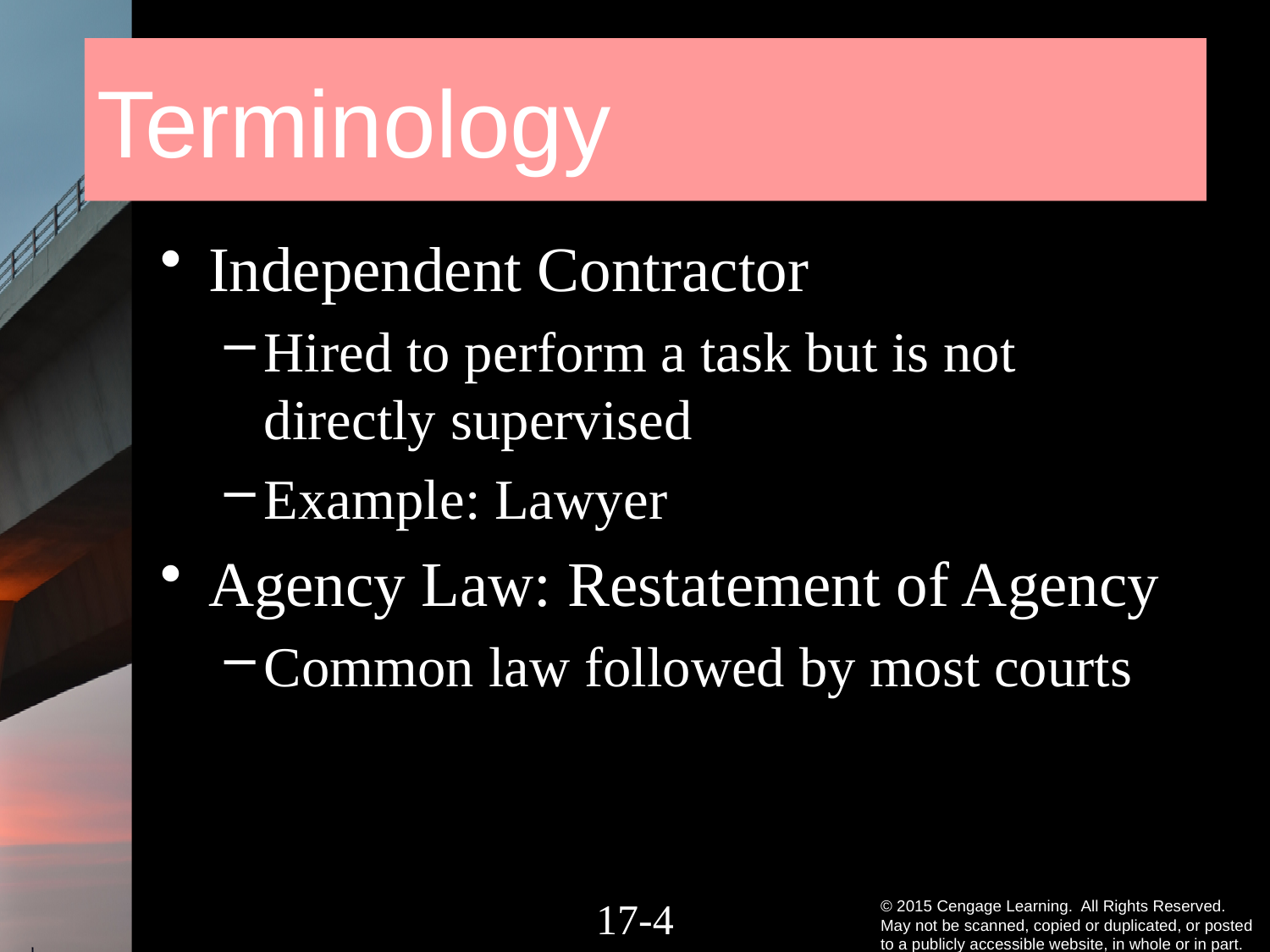

# Terminology
Independent Contractor
Hired to perform a task but is not directly supervised
Example: Lawyer
Agency Law: Restatement of Agency
Common law followed by most courts
17-4